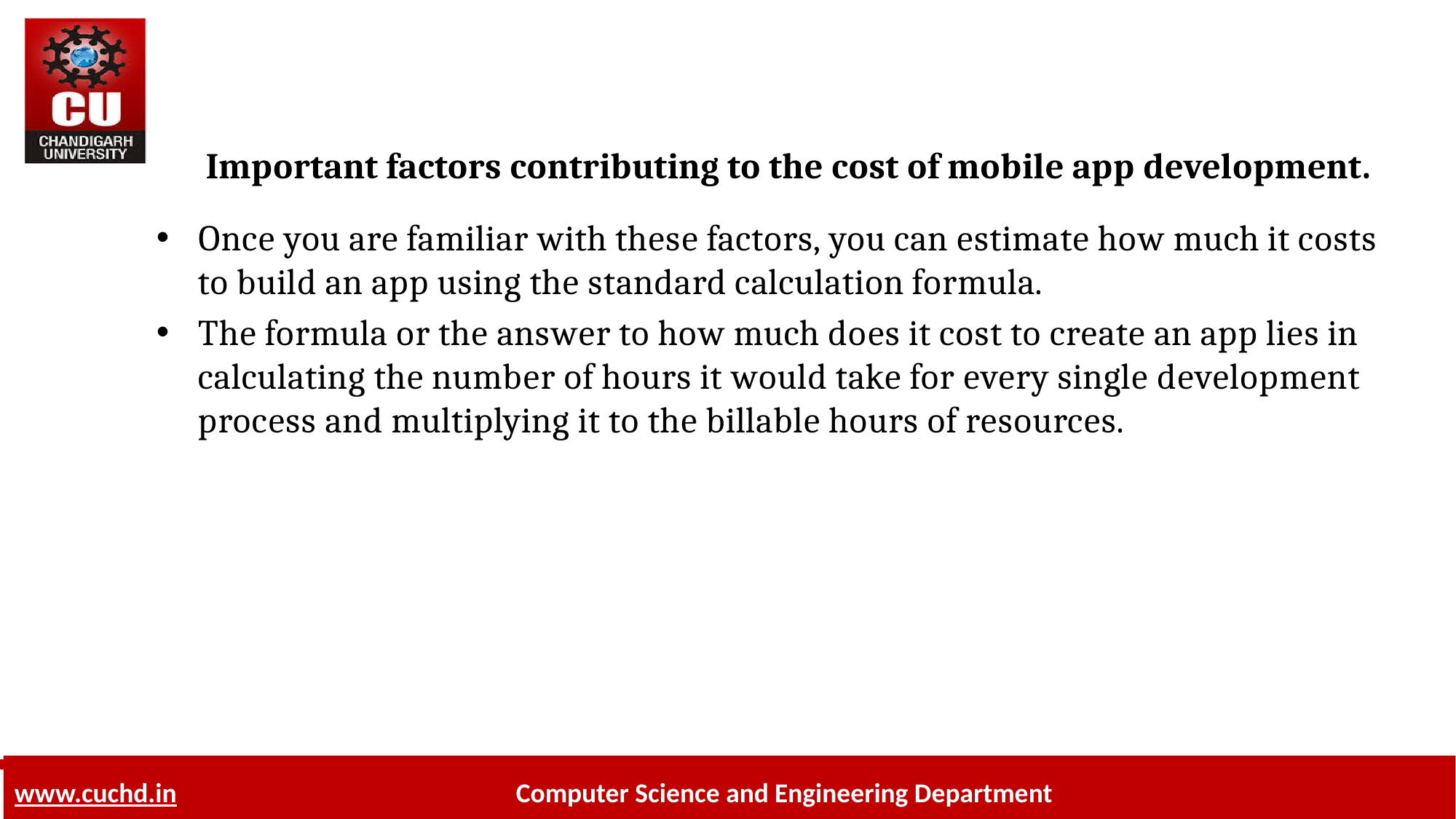

# Important factors contributing to the cost of mobile app development.
Once you are familiar with these factors, you can estimate how much it costs to build an app using the standard calculation formula.
The formula or the answer to how much does it cost to create an app lies in calculating the number of hours it would take for every single development process and multiplying it to the billable hours of resources.